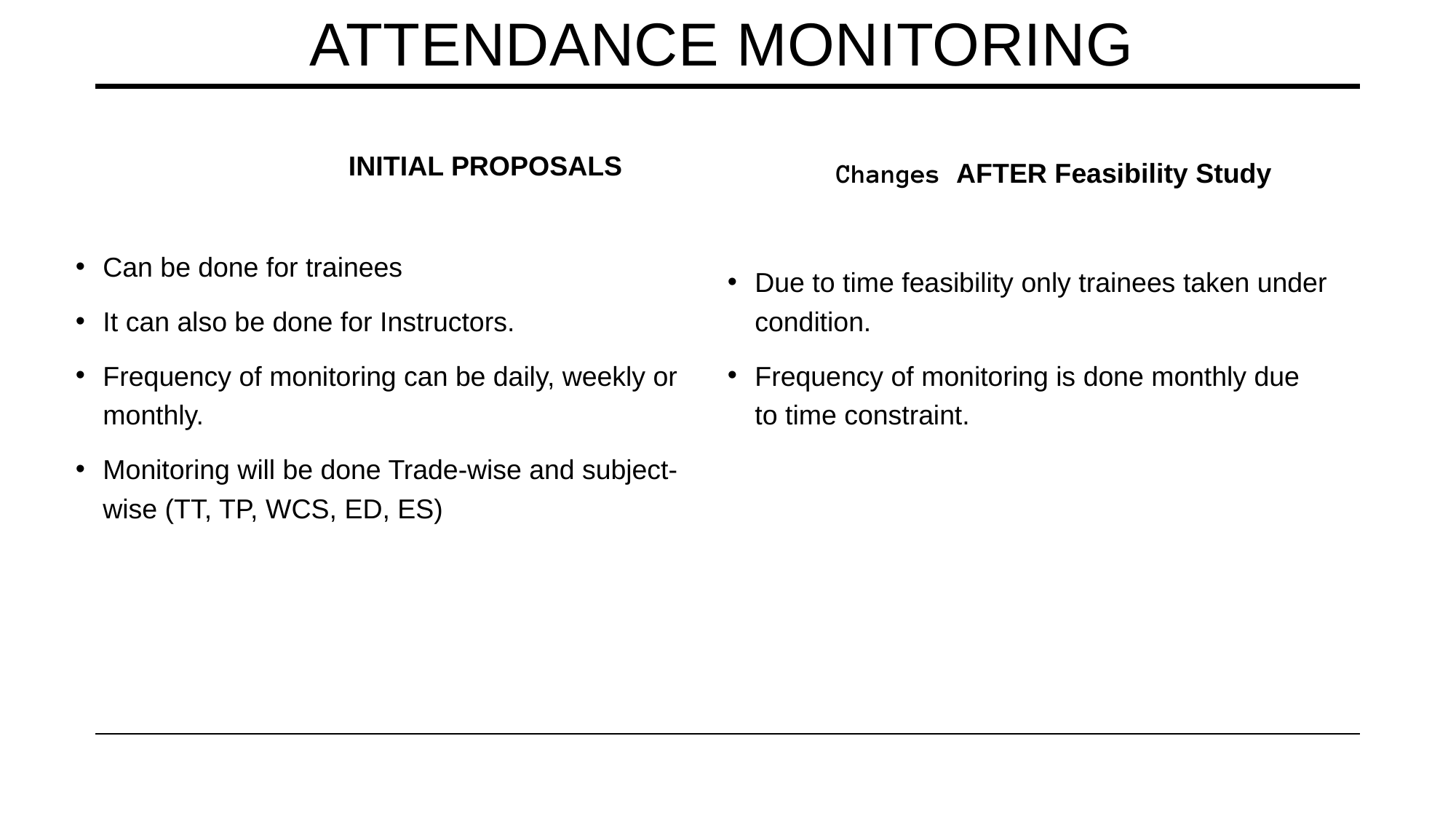

# ATTENDANCE MONITORING

	INITIAL PROPOSALS

Can be done for trainees
It can also be done for Instructors.
Frequency of monitoring can be daily, weekly or monthly.
Monitoring will be done Trade-wise and subject-wise (TT, TP, WCS, ED, ES)

	Changes AFTER Feasibility Study

Due to time feasibility only trainees taken under condition.
Frequency of monitoring is done monthly due to time constraint.